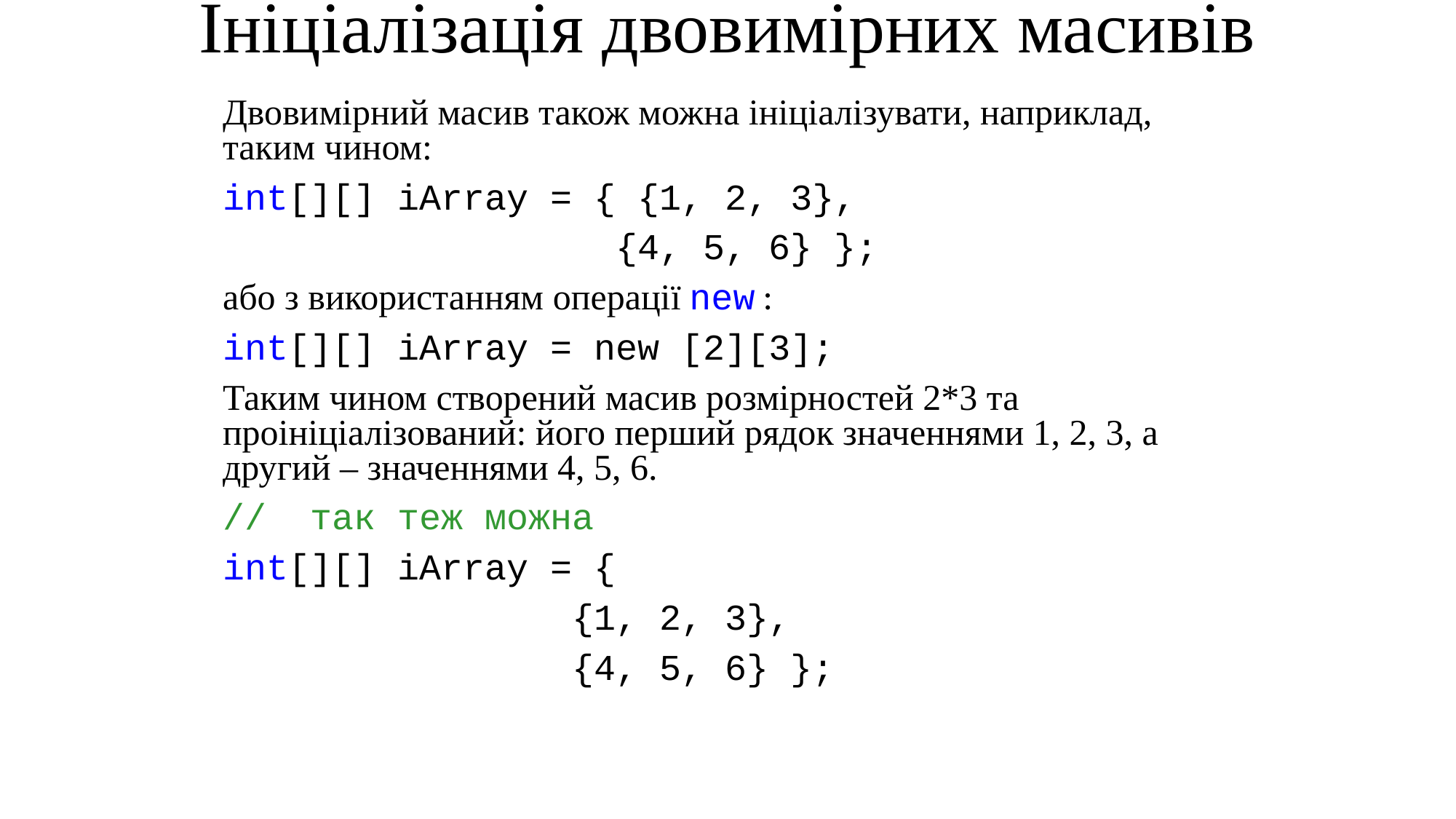

# Ініціалізація двовимірних масивів
Двовимірний масив також можна ініціалізувати, наприклад, таким чином:
int[][] iArray = { {1, 2, 3},
                  {4, 5, 6} };
або з використанням операції new :
int[][] iArray = new [2][3];
Таким чином створений масив розмірностей 2*3 та проініціалізований: його перший рядок значеннями 1, 2, 3, а другий – значеннями 4, 5, 6.
//  так теж можна
int[][] iArray = {
                {1, 2, 3},
                {4, 5, 6} };